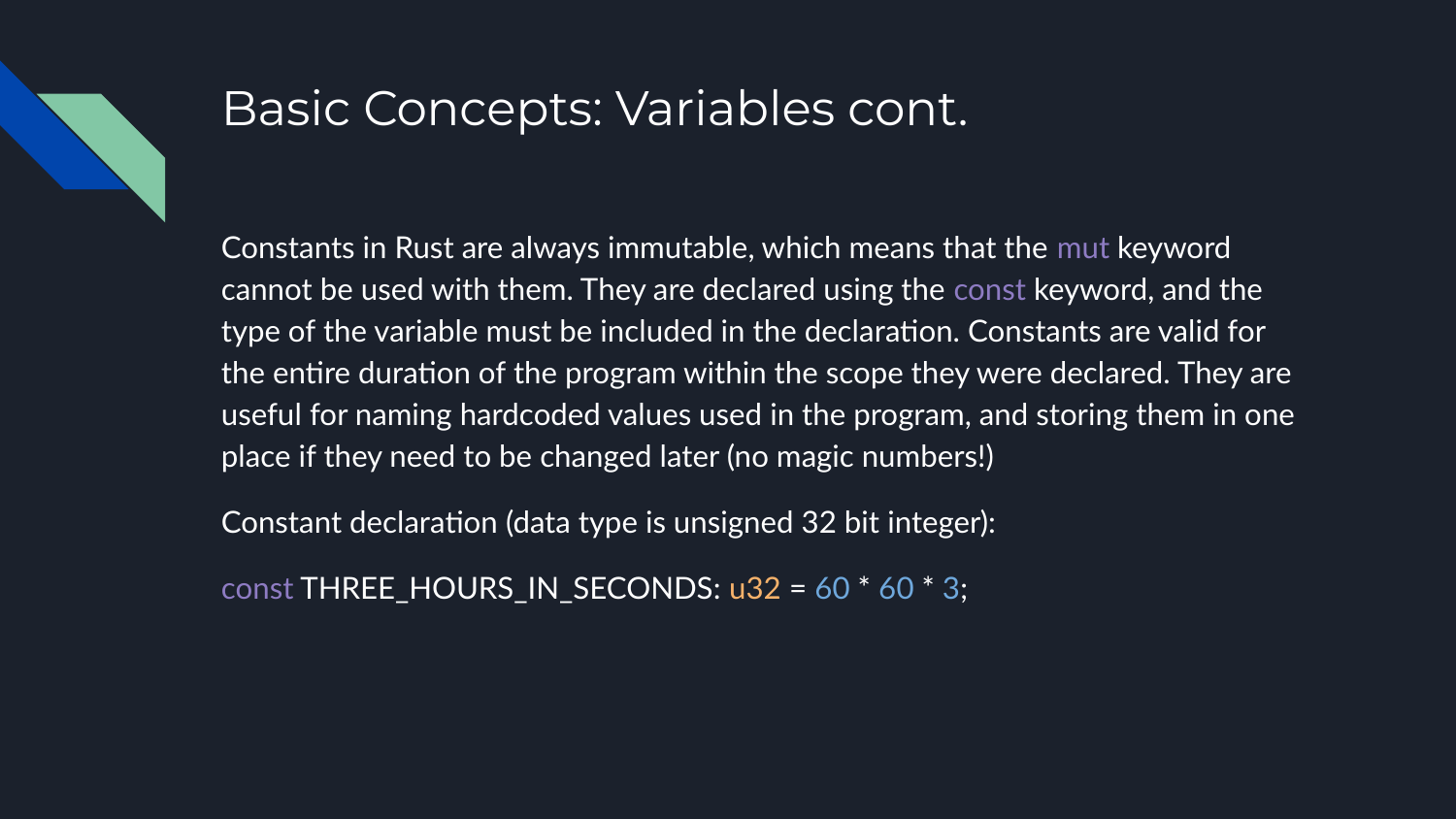

# Basic Concepts: Variables cont.
Constants in Rust are always immutable, which means that the mut keyword cannot be used with them. They are declared using the const keyword, and the type of the variable must be included in the declaration. Constants are valid for the entire duration of the program within the scope they were declared. They are useful for naming hardcoded values used in the program, and storing them in one place if they need to be changed later (no magic numbers!)
Constant declaration (data type is unsigned 32 bit integer):
const THREE_HOURS_IN_SECONDS: u32 = 60 * 60 * 3;